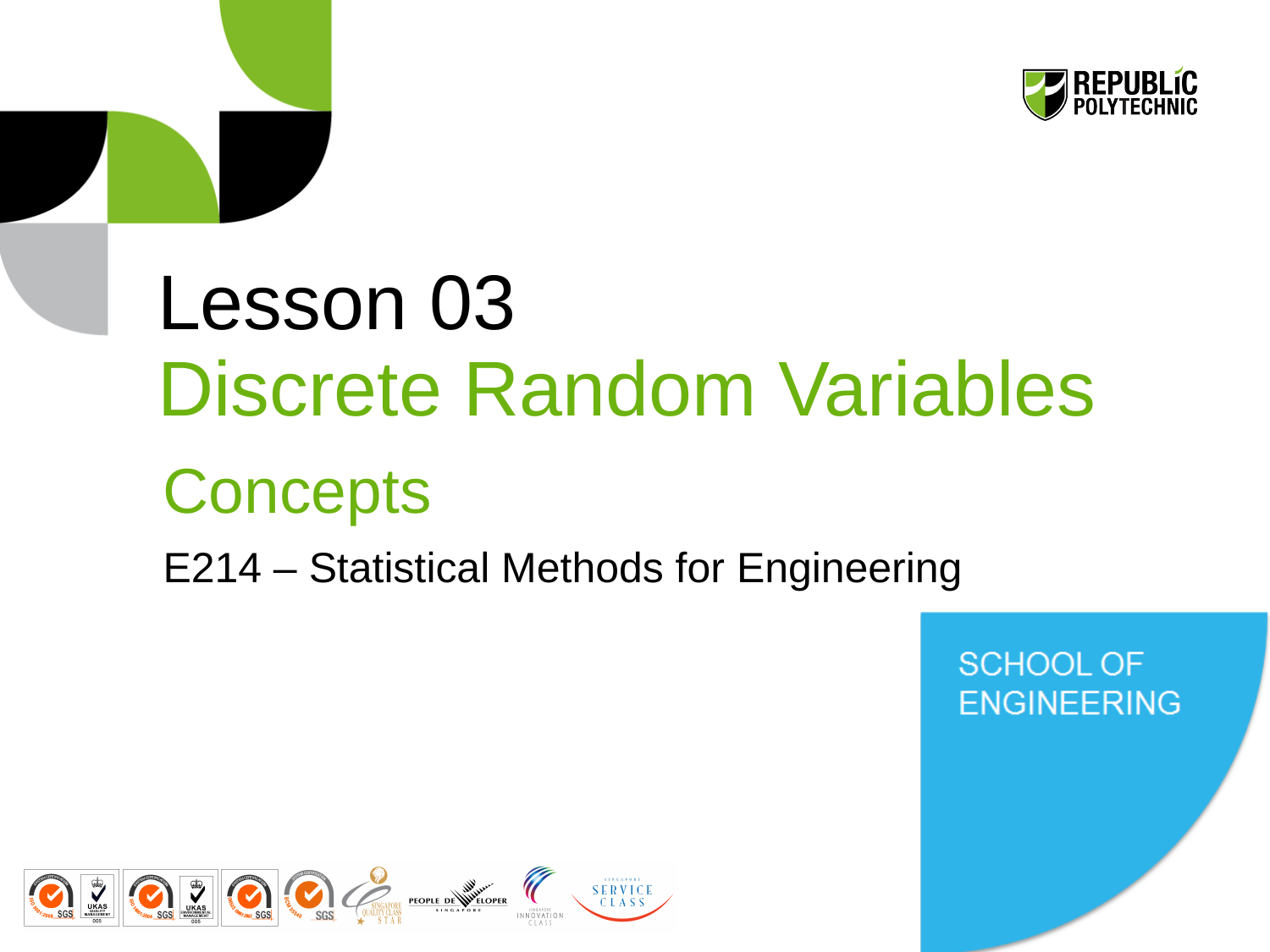

# Lesson 03 Discrete Random Variables
Concepts
E214 – Statistical Methods for Engineering